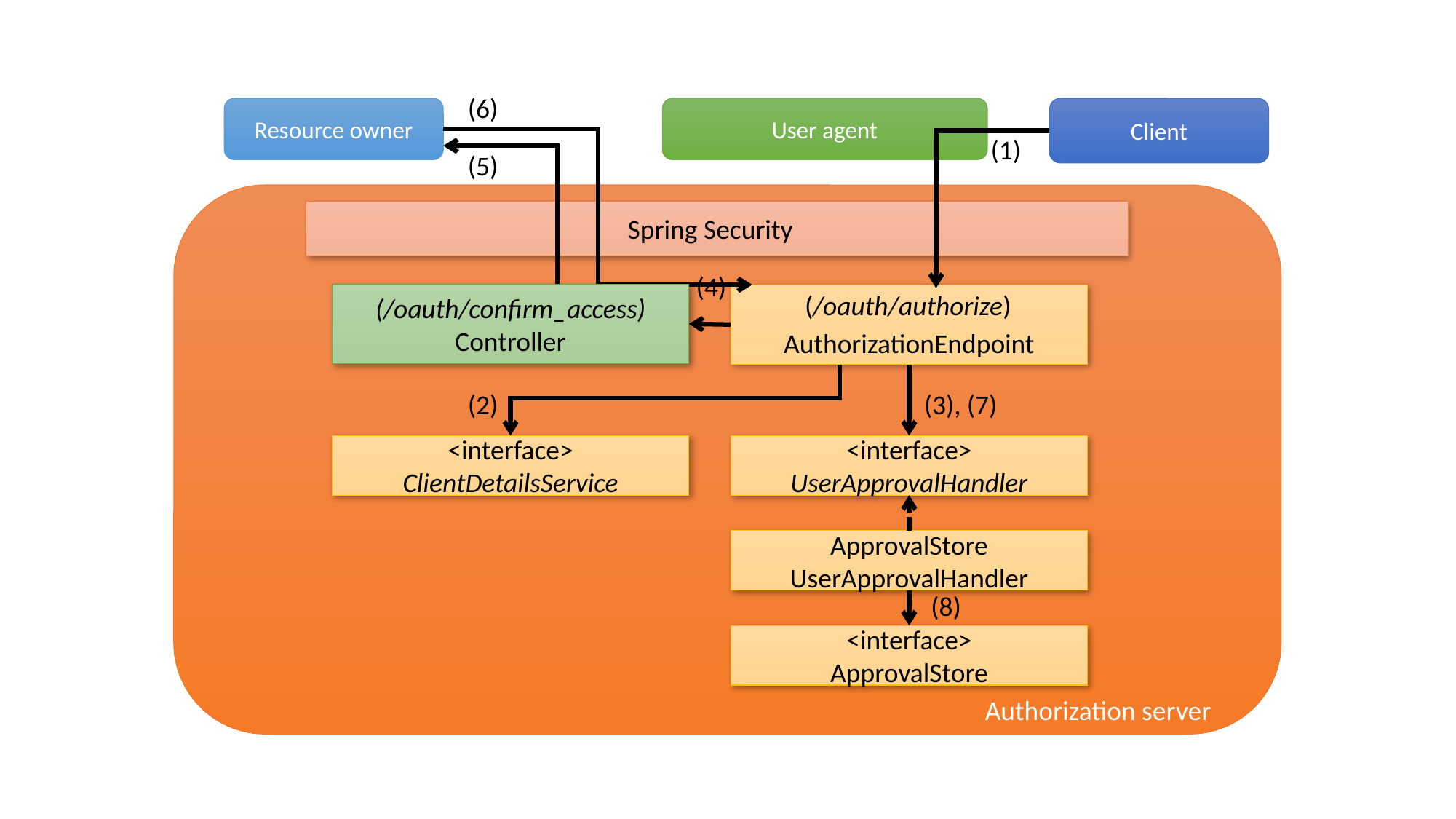

(6)
User agent
Client
Resource owner
(1)
(5)

Spring Security
(4)
(/oauth/authorize)
(/oauth/confirm_access)
Controller
AuthorizationEndpoint
(2)
(3), (7)
<interface>
UserApprovalHandler
<interface>
ClientDetailsService
ApprovalStore
UserApprovalHandler
(8)
<interface>
ApprovalStore
Authorization server